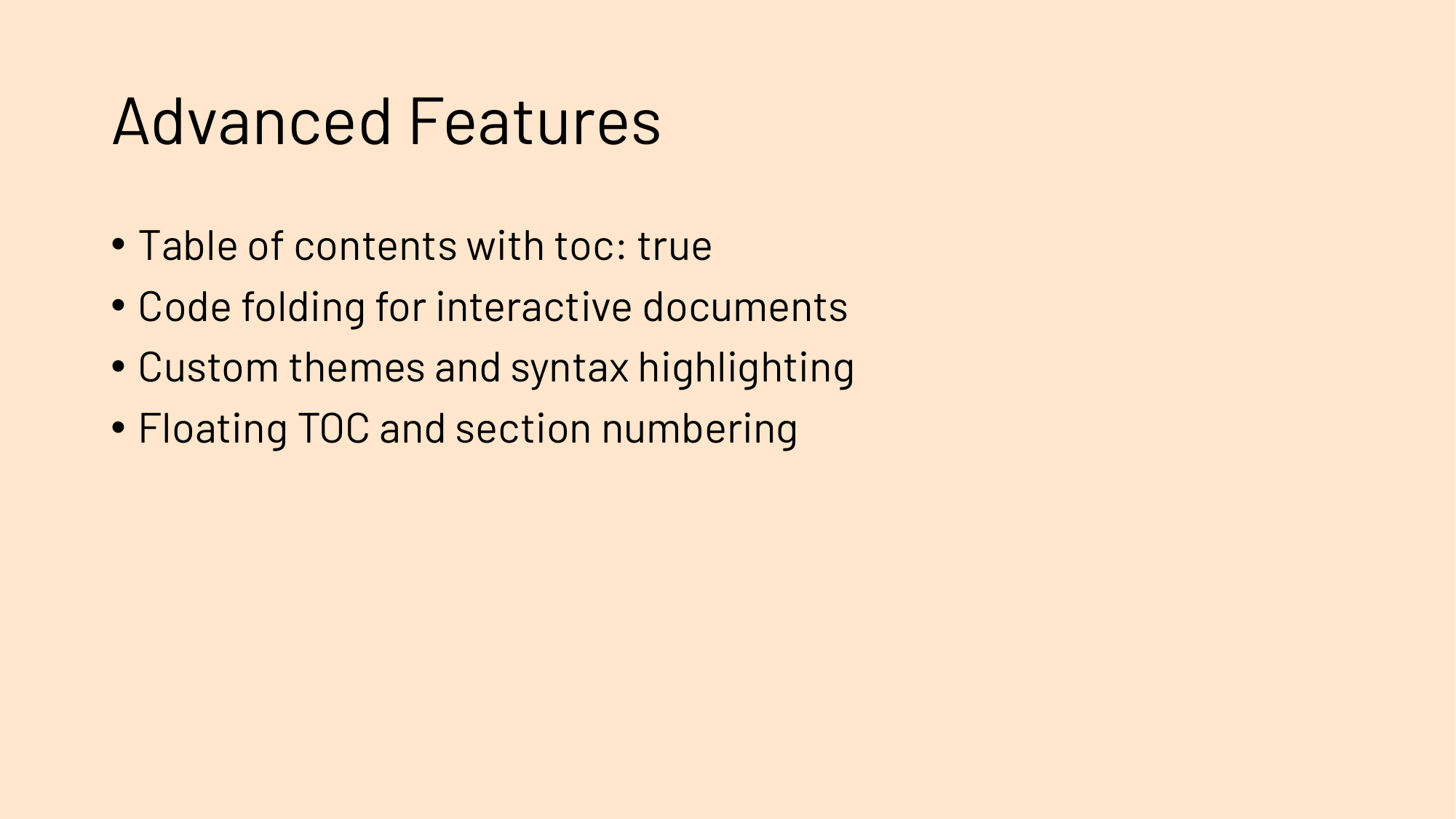

# Advanced Features
Table of contents with toc: true
Code folding for interactive documents
Custom themes and syntax highlighting
Floating TOC and section numbering